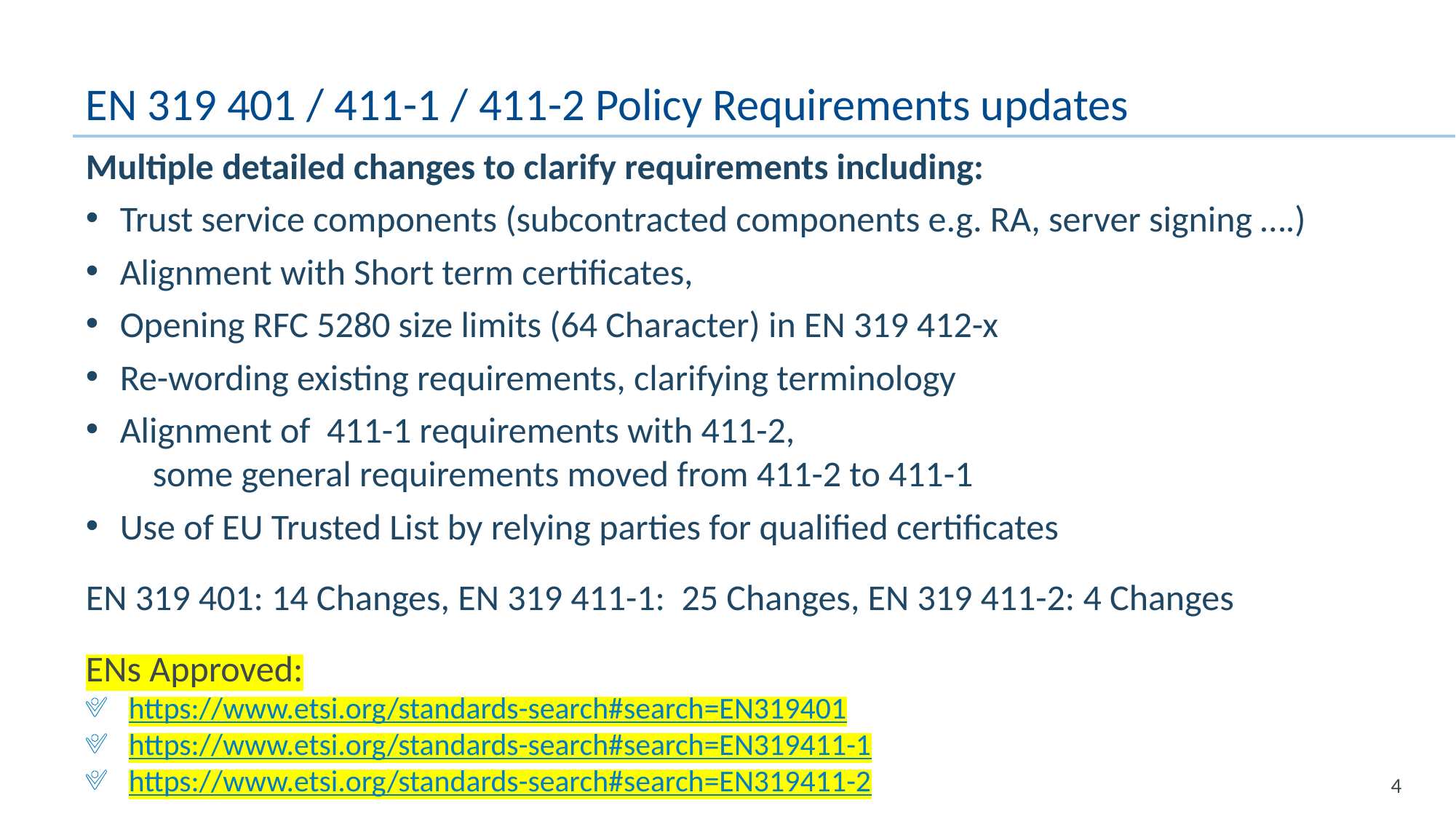

# EN 319 401 / 411-1 / 411-2 Policy Requirements updates
Multiple detailed changes to clarify requirements including:
Trust service components (subcontracted components e.g. RA, server signing ….)
Alignment with Short term certificates,
Opening RFC 5280 size limits (64 Character) in EN 319 412-x
Re-wording existing requirements, clarifying terminology
Alignment of  411-1 requirements with 411-2,
    some general requirements moved from 411-2 to 411-1
Use of EU Trusted List by relying parties for qualified certificates
EN 319 401: 14 Changes, EN 319 411-1:  25 Changes, EN 319 411-2: 4 Changes
ENs Approved:
https://www.etsi.org/standards-search#search=EN319401
https://www.etsi.org/standards-search#search=EN319411-1
https://www.etsi.org/standards-search#search=EN319411-2